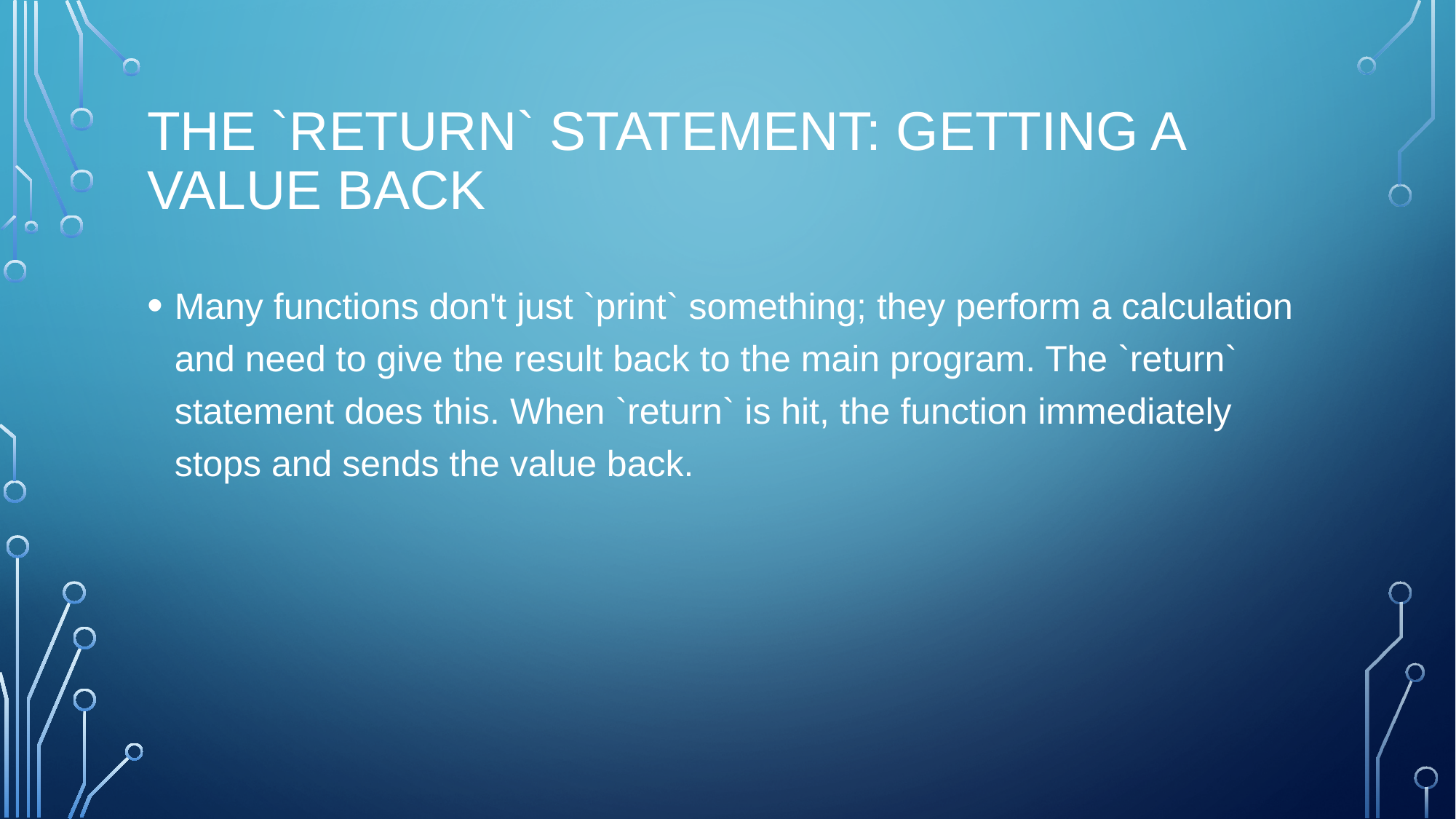

# The `return` Statement: Getting a Value Back
Many functions don't just `print` something; they perform a calculation and need to give the result back to the main program. The `return` statement does this. When `return` is hit, the function immediately stops and sends the value back.